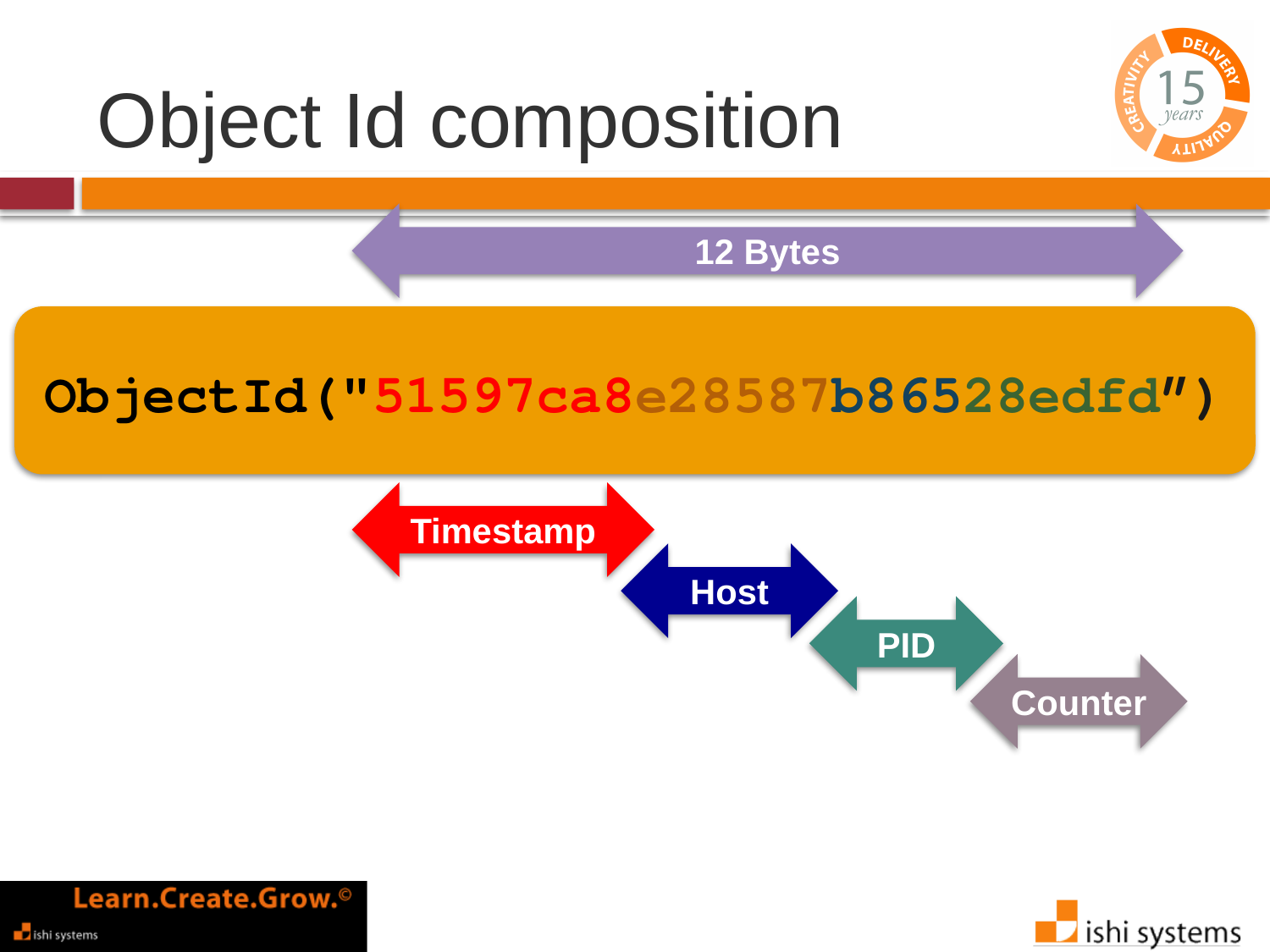

12 Bytes
# Object Id composition
ObjectId("51597ca8e28587b86528edfd”)
Timestamp
Host
PID
Counter